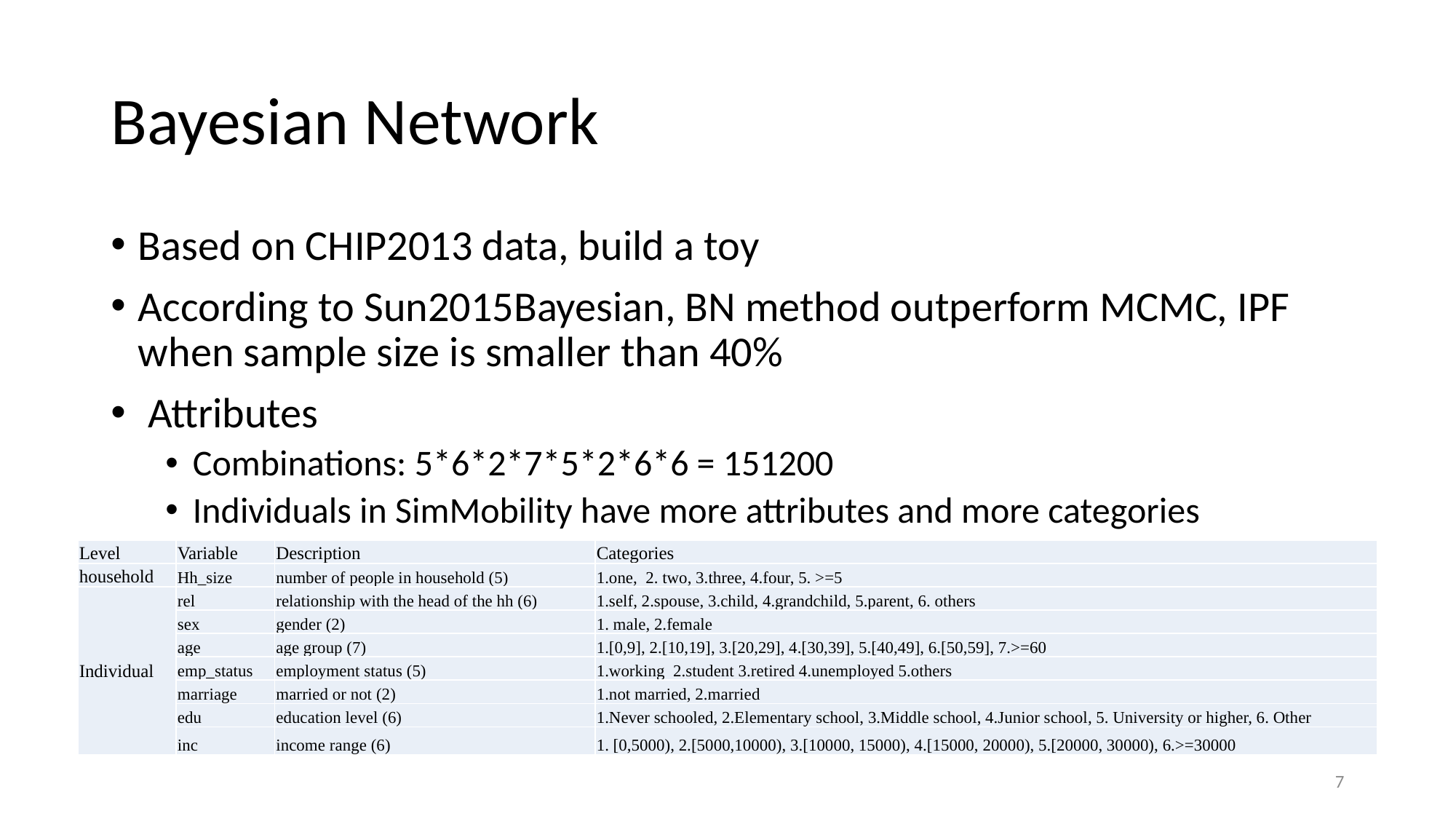

# Bayesian Network
Based on CHIP2013 data, build a toy
According to Sun2015Bayesian, BN method outperform MCMC, IPF when sample size is smaller than 40%
 Attributes
Combinations: 5*6*2*7*5*2*6*6 = 151200
Individuals in SimMobility have more attributes and more categories

| Level | Variable | Description | Categories |
| --- | --- | --- | --- |
| household | Hh\_size | number of people in household (5) | 1.one, 2. two, 3.three, 4.four, 5. >=5 |
| Individual | rel | relationship with the head of the hh (6) | 1.self, 2.spouse, 3.child, 4.grandchild, 5.parent, 6. others |
|  | sex | gender (2) | 1. male, 2.female |
|  | age | age group (7) | 1.[0,9], 2.[10,19], 3.[20,29], 4.[30,39], 5.[40,49], 6.[50,59], 7.>=60 |
|  | emp\_status | employment status (5) | 1.working 2.student 3.retired 4.unemployed 5.others |
|  | marriage | married or not (2) | 1.not married, 2.married |
|  | edu | education level (6) | 1.Never schooled, 2.Elementary school, 3.Middle school, 4.Junior school, 5. University or higher, 6. Other |
|  | inc | income range (6) | 1. [0,5000), 2.[5000,10000), 3.[10000, 15000), 4.[15000, 20000), 5.[20000, 30000), 6.>=30000 |
7